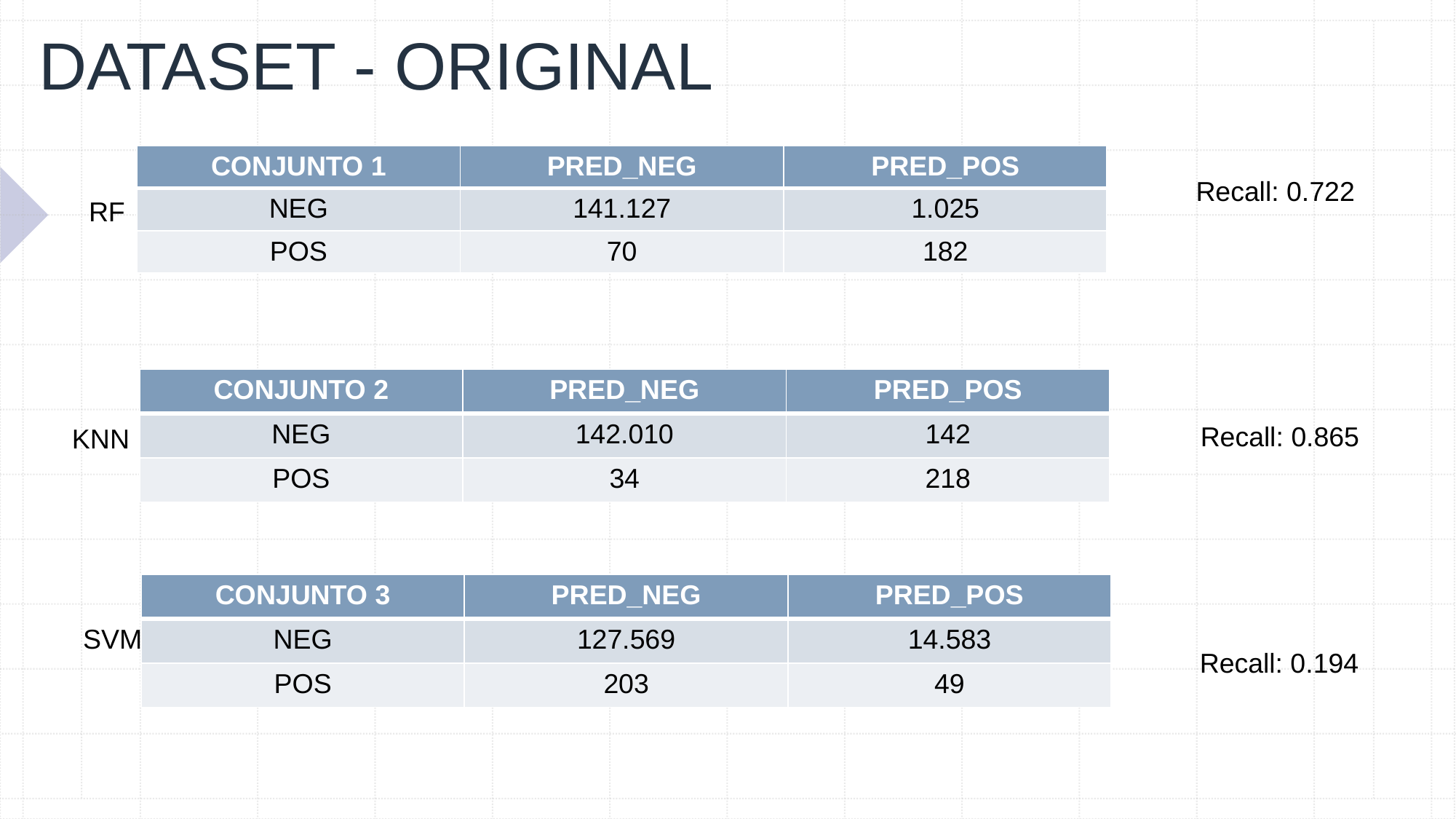

# DATASET - ORIGINAL
| CONJUNTO 1 | PRED\_NEG | PRED\_POS |
| --- | --- | --- |
| NEG | 141.127 | 1.025 |
| POS | 70 | 182 |
Recall: 0.722

RF

| CONJUNTO 2 | PRED\_NEG | PRED\_POS |
| --- | --- | --- |
| NEG | 142.010 | 142 |
| POS | 34 | 218 |
Recall: 0.865
KNN
| CONJUNTO 3 | PRED\_NEG | PRED\_POS |
| --- | --- | --- |
| NEG | 127.569 | 14.583 |
| POS | 203 | 49 |
SVM
Recall: 0.194